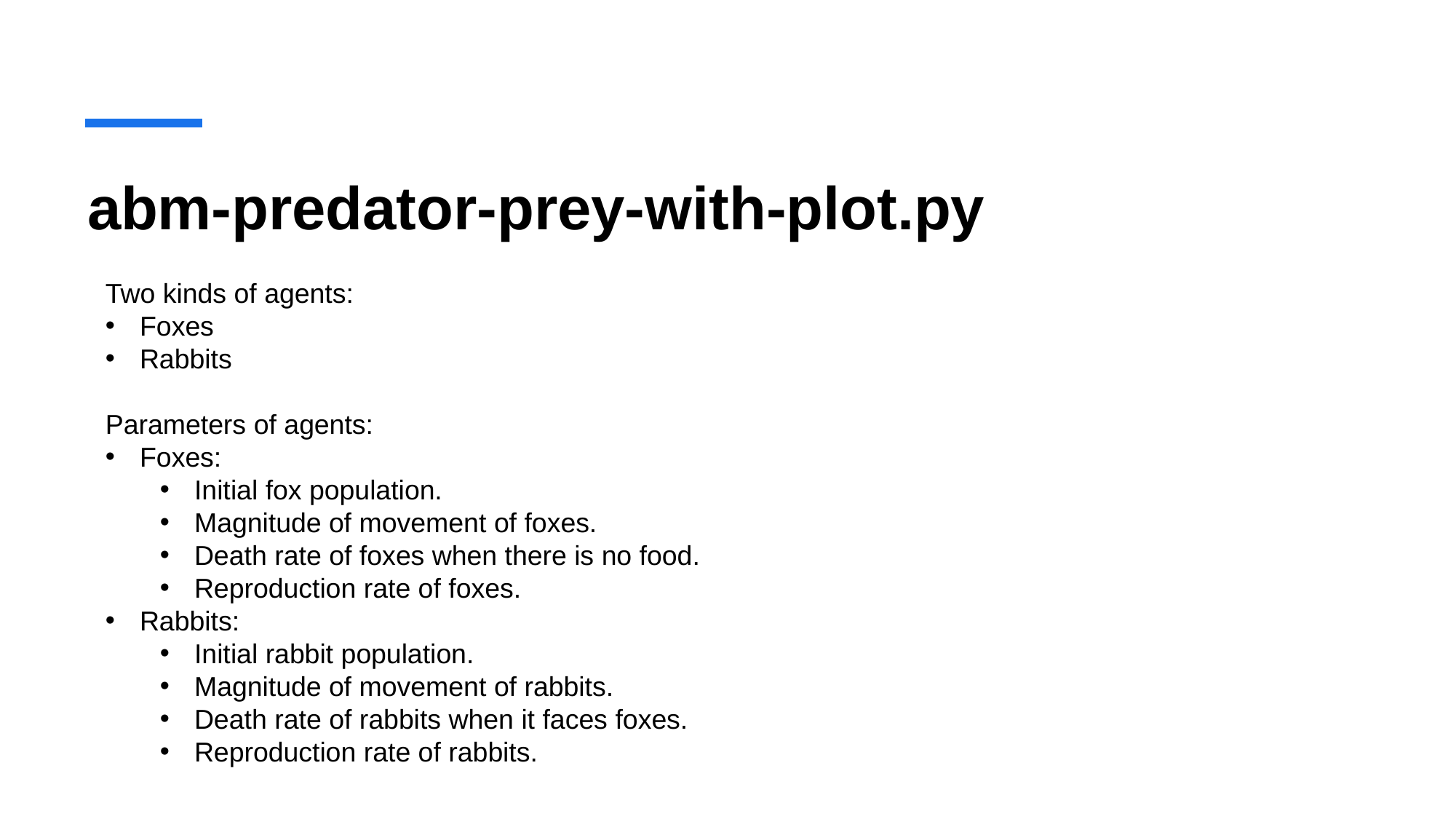

# abm-predator-prey-with-plot.py
Two kinds of agents:
Foxes
Rabbits

Parameters of agents:
Foxes:
Initial fox population.
Magnitude of movement of foxes.
Death rate of foxes when there is no food.
Reproduction rate of foxes.
Rabbits:
Initial rabbit population.
Magnitude of movement of rabbits.
Death rate of rabbits when it faces foxes.
Reproduction rate of rabbits.